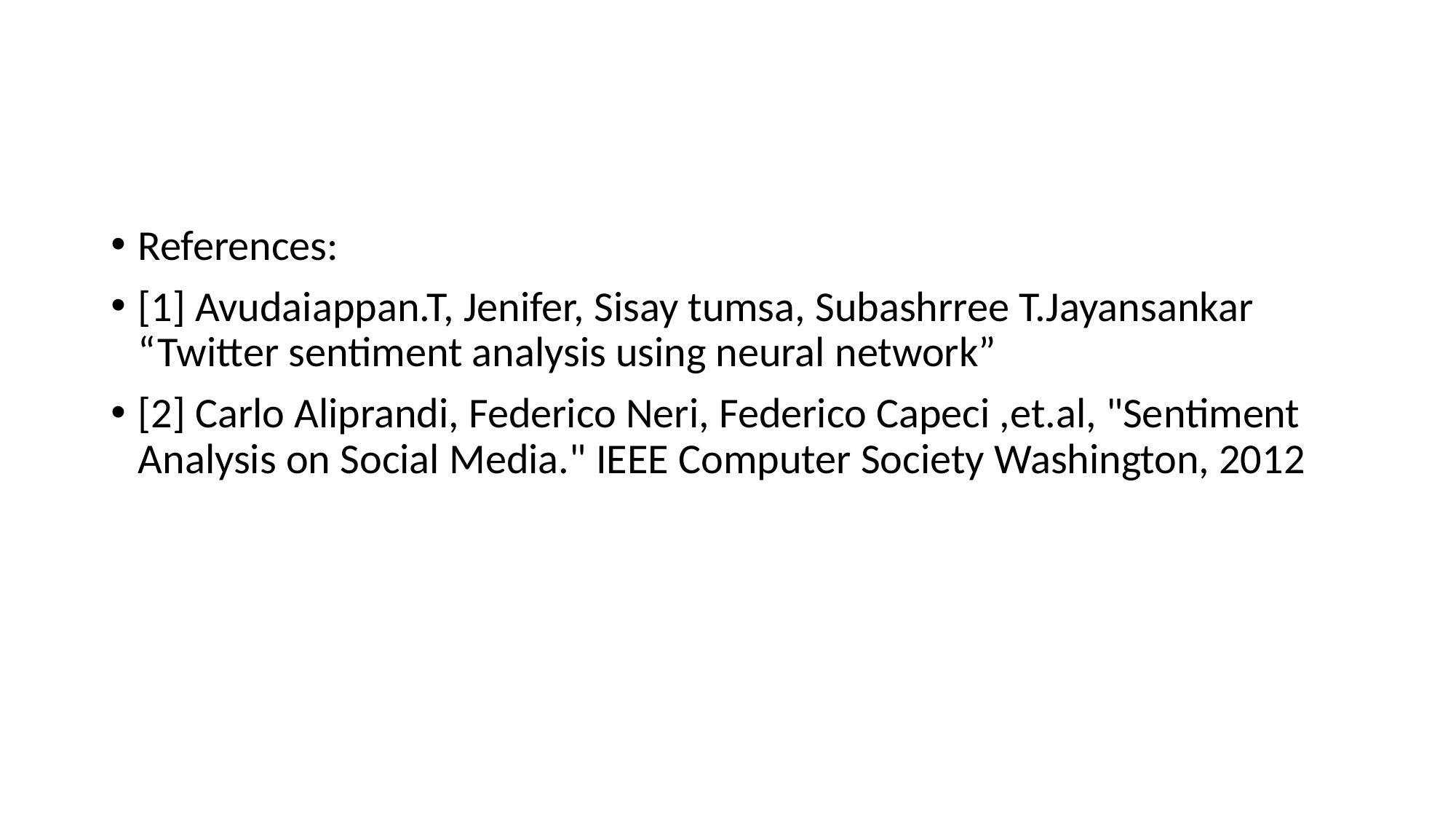

#
References:
[1] Avudaiappan.T, Jenifer, Sisay tumsa, Subashrree T.Jayansankar “Twitter sentiment analysis using neural network”
[2] Carlo Aliprandi, Federico Neri, Federico Capeci ,et.al, "Sentiment Analysis on Social Media." IEEE Computer Society Washington, 2012